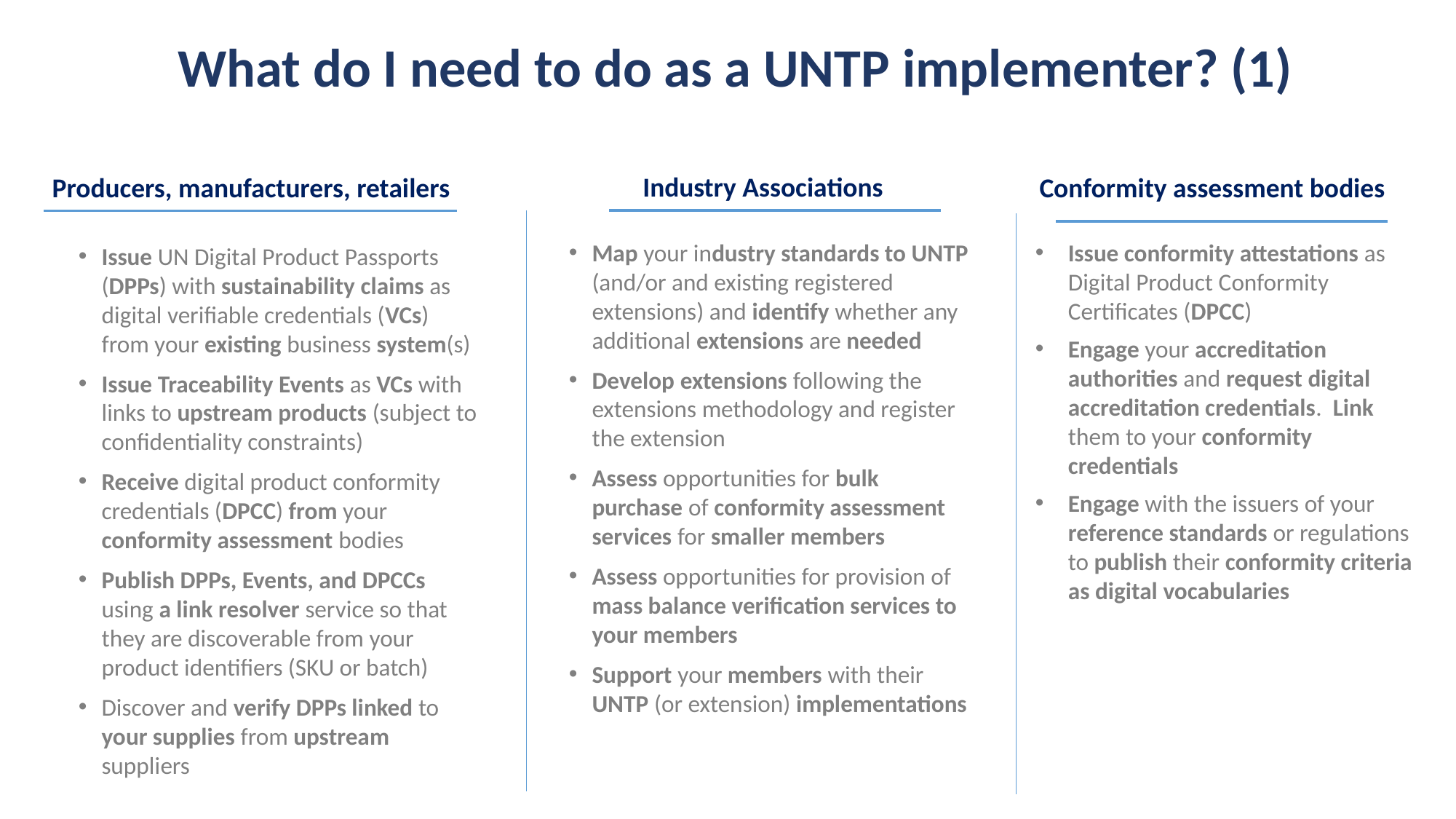

What do I need to do as a UNTP implementer? (1)
Industry Associations
Producers, manufacturers, retailers
Conformity assessment bodies
Issue conformity attestations as Digital Product Conformity Certificates (DPCC)

Engage your accreditation authorities and request digital accreditation credentials.  Link them to your conformity credentials

Engage with the issuers of your reference standards or regulations to publish their conformity criteria as digital vocabularies
Map your industry standards to UNTP (and/or and existing registered extensions) and identify whether any additional extensions are needed

Develop extensions following the extensions methodology and register the extension

Assess opportunities for bulk purchase of conformity assessment services for smaller members

Assess opportunities for provision of mass balance verification services to your members

Support your members with their UNTP (or extension) implementations
Issue UN Digital Product Passports (DPPs) with sustainability claims as digital verifiable credentials (VCs) from your existing business system(s)

Issue Traceability Events as VCs with links to upstream products (subject to confidentiality constraints)

Receive digital product conformity credentials (DPCC) from your conformity assessment bodies

Publish DPPs, Events, and DPCCs using a link resolver service so that they are discoverable from your product identifiers (SKU or batch)

Discover and verify DPPs linked to your supplies from upstream suppliers